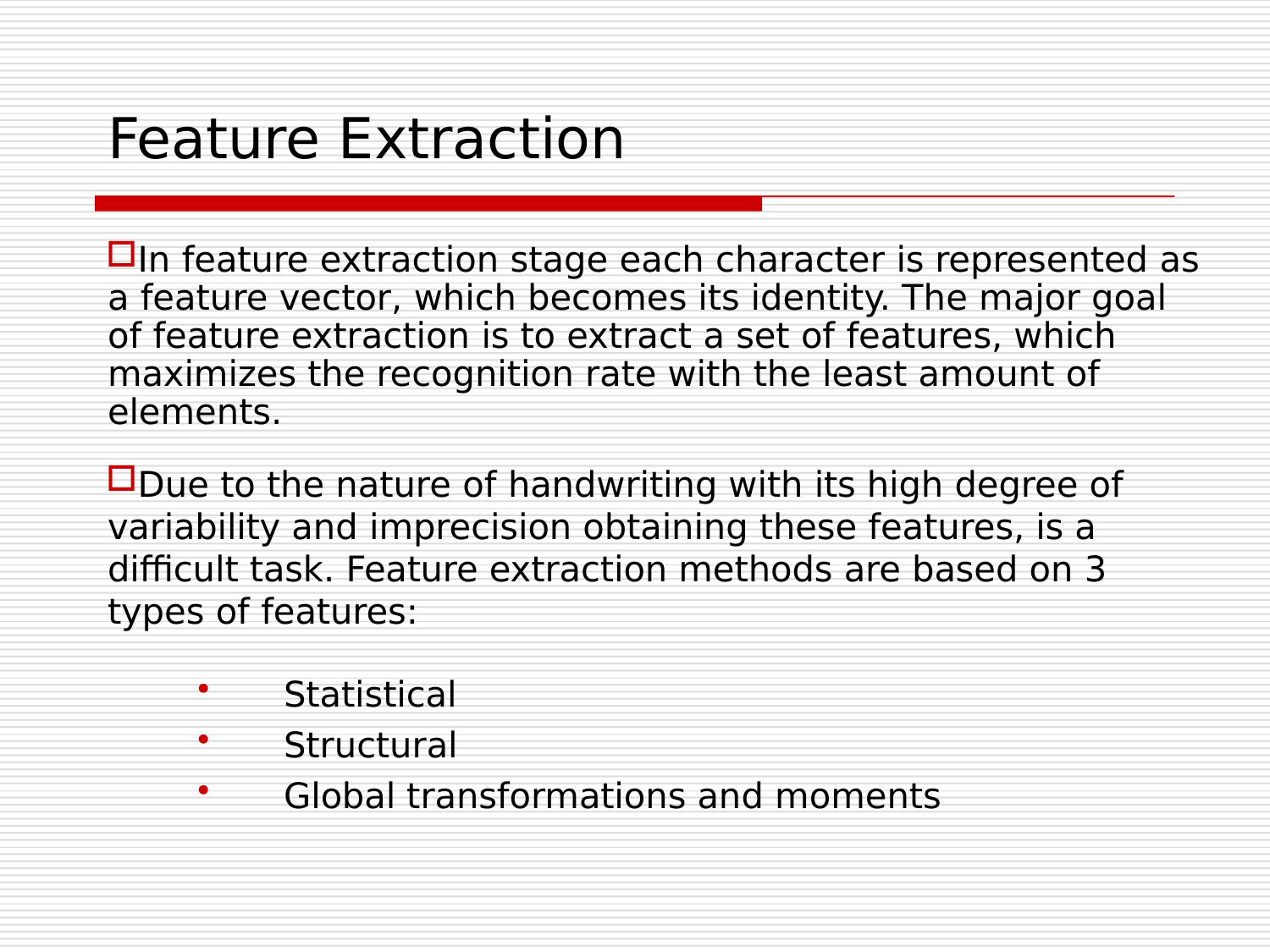

# Feature Extraction
In feature extraction stage each character is represented as  a feature vector, which becomes its identity. The major goal  of feature extraction is to extract a set of features, which  maximizes the recognition rate with the least amount of  elements.
Due to the nature of handwriting with its high degree of  variability and imprecision obtaining these features, is a  difficult task. Feature extraction methods are based on 3  types of features:

Statistical
Structural
Global transformations and moments